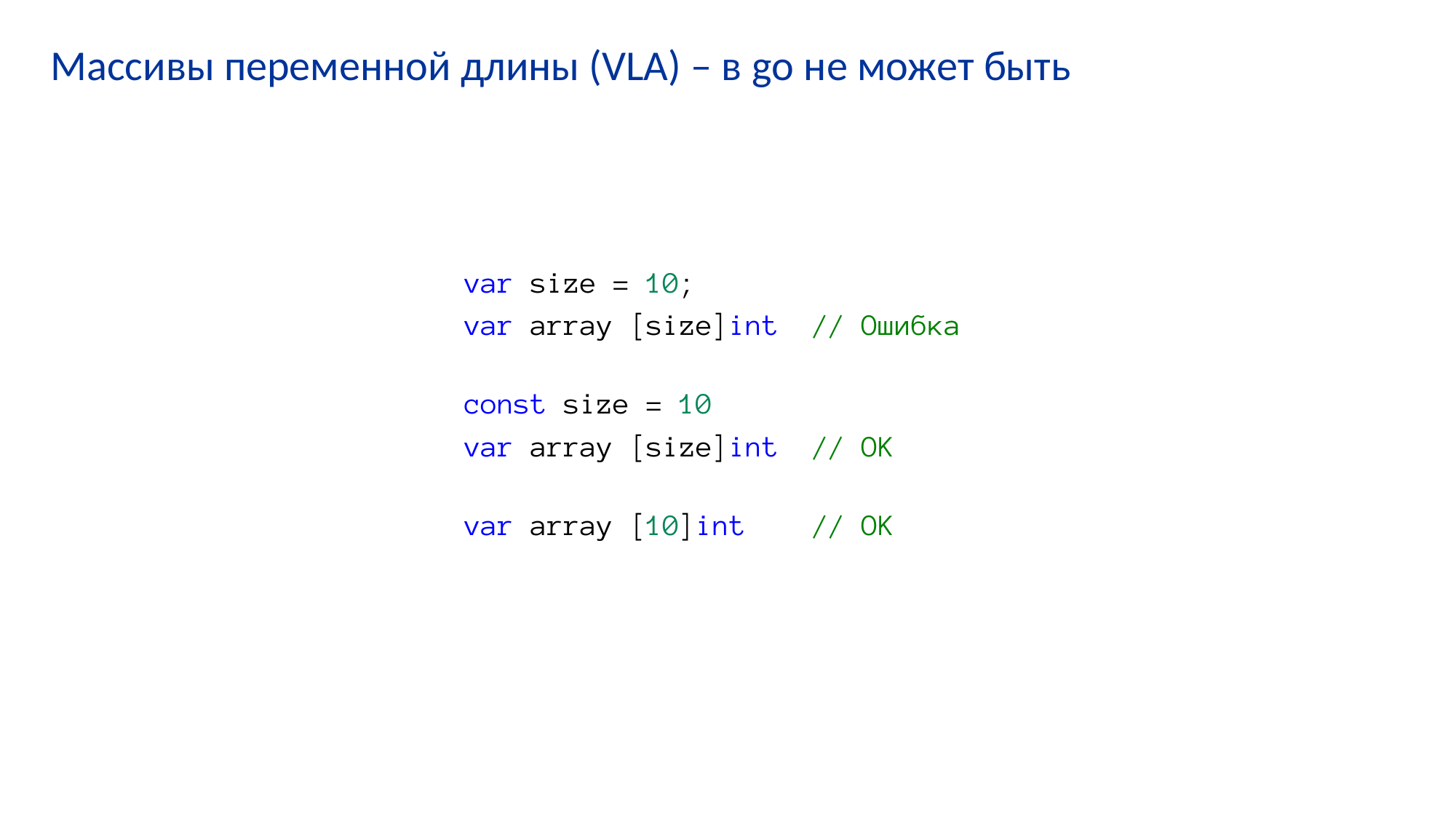

# Массивы переменной длины (VLA) – в go не может быть

var size = 10;
var array [size]int  // Ошибка
const size = 10
var array [size]int  // ОК
var array [10]int    // ОК